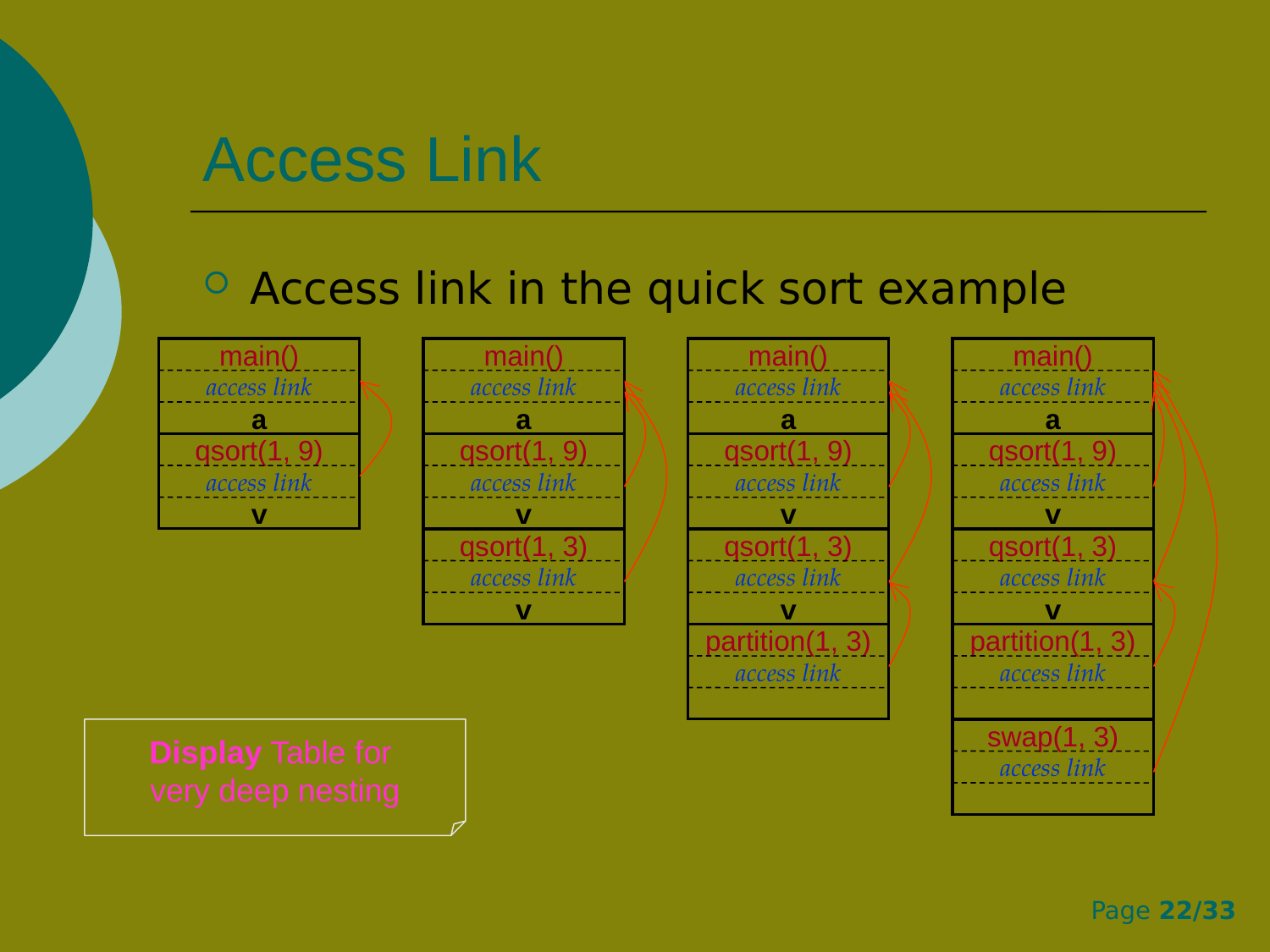

# Access Link
Access link in the quick sort example
main()

main()

main()

main()

access link

access link

access link

access link

a

a

a

a

qsort(1, 9)

qsort(1, 9)

qsort(1, 9)

qsort(1, 9)

access link

access link

access link

access link

v

v

v

v

qsort(1, 3)

qsort(1, 3)

qsort(1, 3)

access link

access link

access link

v

v

v

partition(1, 3)

partition(1, 3)

access link

access link

Display Table for
very deep nesting
swap(1, 3)

access link